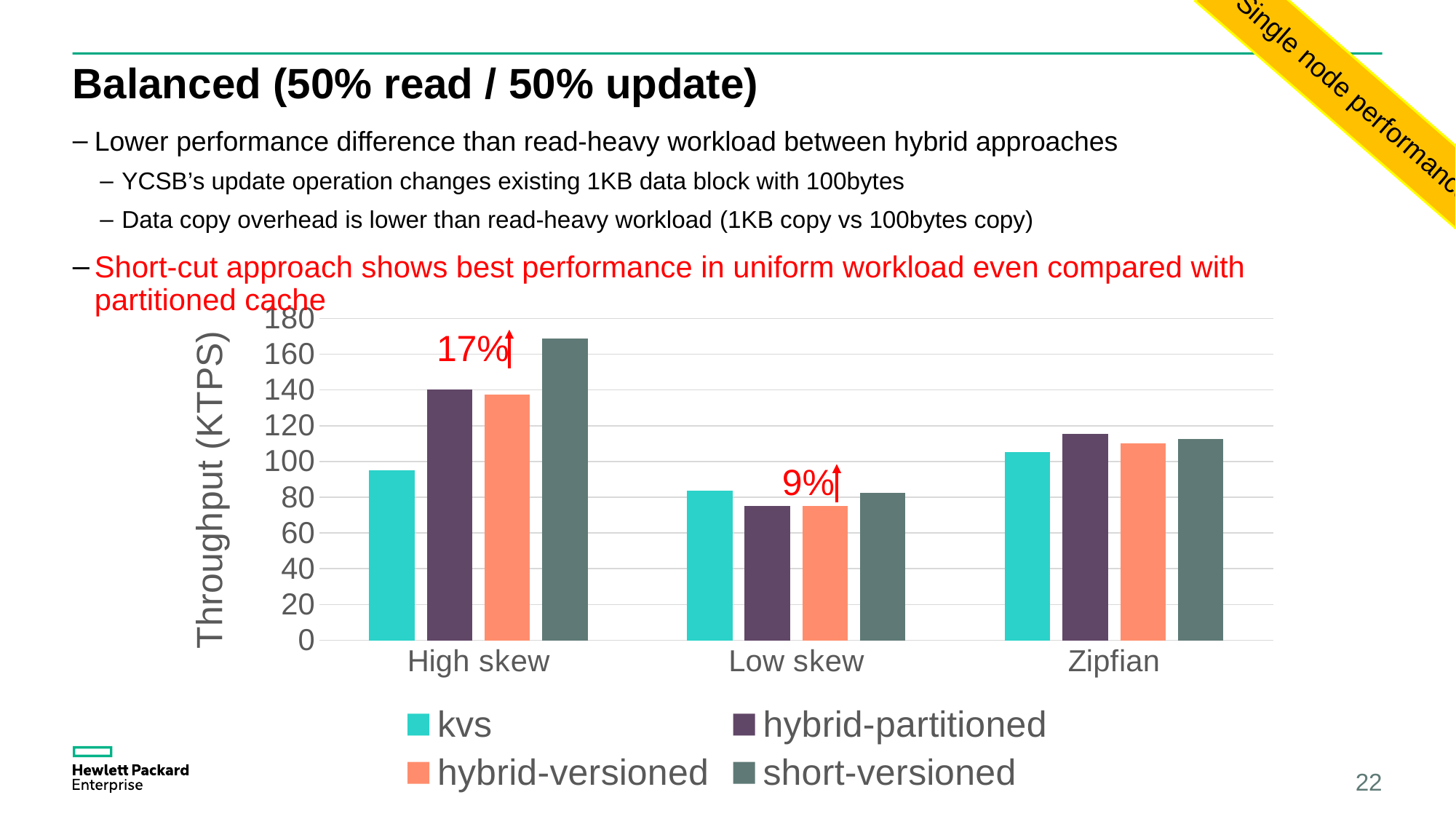

# Balanced (50% read / 50% update)
Single node performance
Lower performance difference than read-heavy workload between hybrid approaches
YCSB’s update operation changes existing 1KB data block with 100bytes
Data copy overhead is lower than read-heavy workload (1KB copy vs 100bytes copy)
Short-cut approach shows best performance in uniform workload even compared with partitioned cache

### Chart

| Category | kvs | hybrid-partitioned | hybrid-versioned | short-versioned |
|---|---|---|---|---|
| High skew | 94.9694 | 140.256667 | 137.447 | 168.898333 |
| Low skew | 83.5825 | 74.9409 | 74.962533 | 82.273433 |
| Zipfian | 105.282667 | 115.414333 | 110.255 | 112.557 |
17%
9%
22